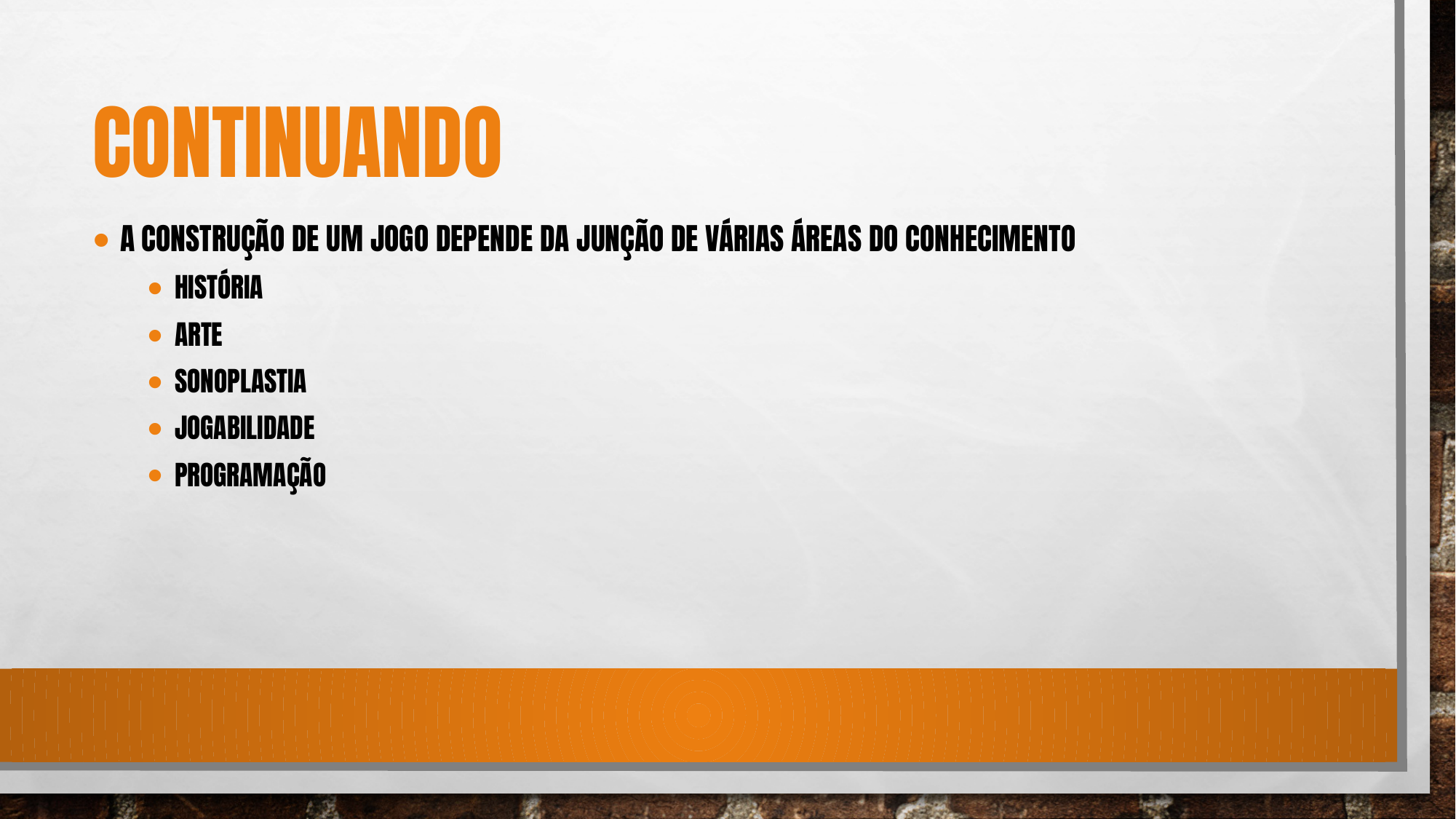

# continuando
A construção de um jogo depende da junção de várias áreas do conhecimento
História
Arte
sonoplastia
Jogabilidade
programação